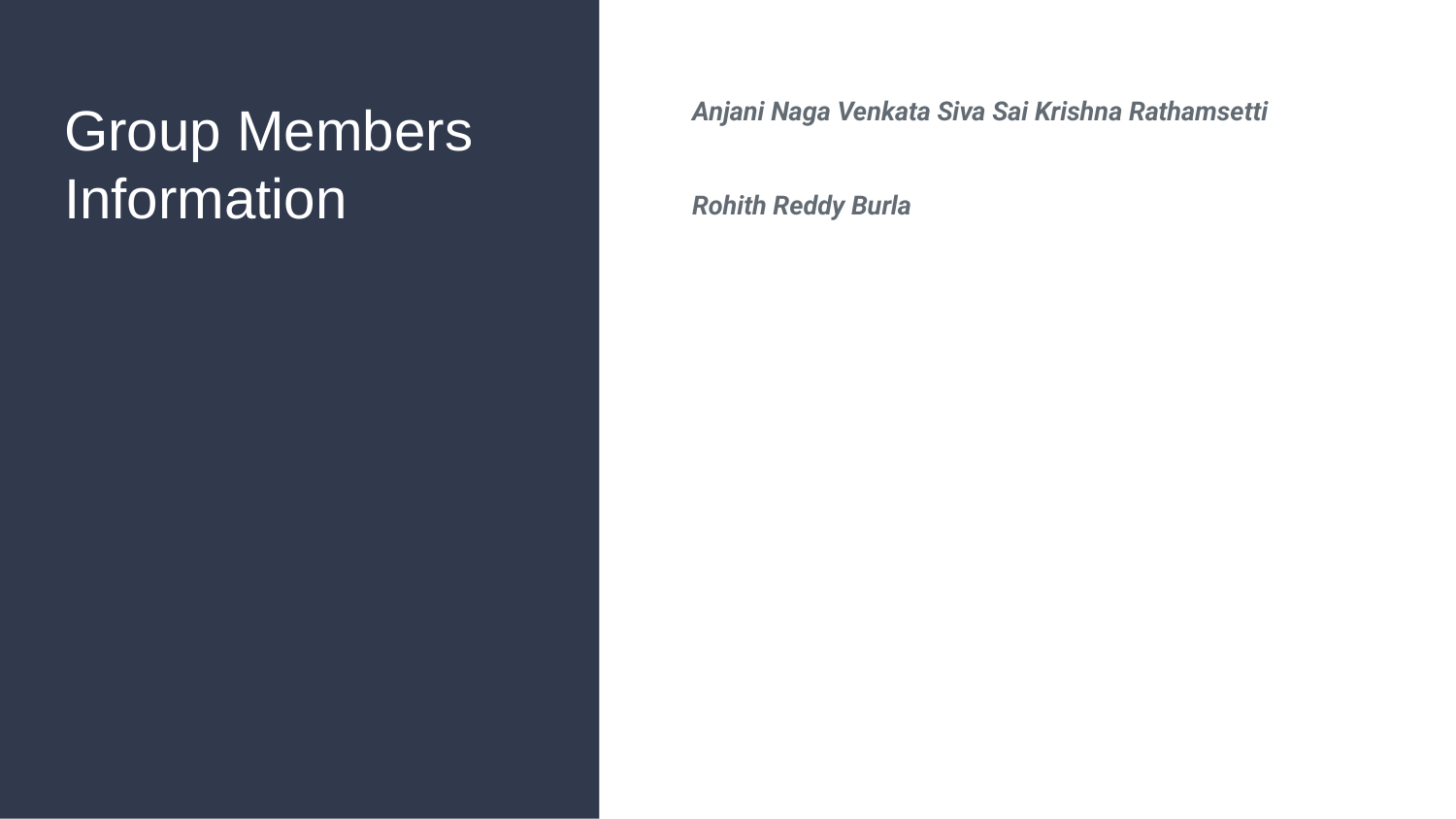

# Group Members Information
Anjani Naga Venkata Siva Sai Krishna Rathamsetti

Rohith Reddy Burla